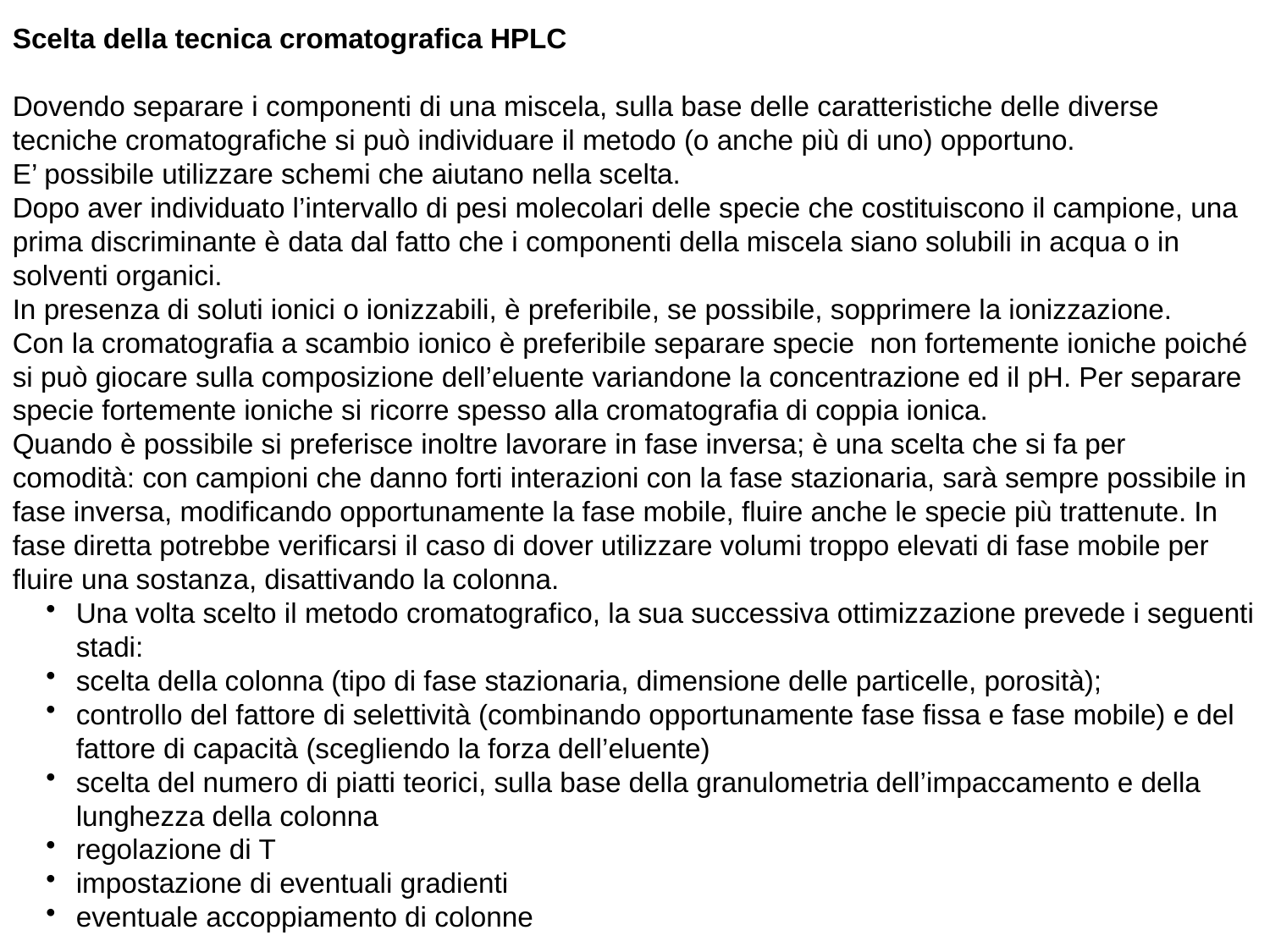

Scelta della tecnica cromatografica HPLC

Dovendo separare i componenti di una miscela, sulla base delle caratteristiche delle diverse tecniche cromatografiche si può individuare il metodo (o anche più di uno) opportuno.
E’ possibile utilizzare schemi che aiutano nella scelta.
Dopo aver individuato l’intervallo di pesi molecolari delle specie che costituiscono il campione, una prima discriminante è data dal fatto che i componenti della miscela siano solubili in acqua o in solventi organici.
In presenza di soluti ionici o ionizzabili, è preferibile, se possibile, sopprimere la ionizzazione.
Con la cromatografia a scambio ionico è preferibile separare specie  non fortemente ioniche poiché si può giocare sulla composizione dell’eluente variandone la concentrazione ed il pH. Per separare specie fortemente ioniche si ricorre spesso alla cromatografia di coppia ionica.
Quando è possibile si preferisce inoltre lavorare in fase inversa; è una scelta che si fa per comodità: con campioni che danno forti interazioni con la fase stazionaria, sarà sempre possibile in fase inversa, modificando opportunamente la fase mobile, fluire anche le specie più trattenute. In fase diretta potrebbe verificarsi il caso di dover utilizzare volumi troppo elevati di fase mobile per fluire una sostanza, disattivando la colonna.
Una volta scelto il metodo cromatografico, la sua successiva ottimizzazione prevede i seguenti stadi:
scelta della colonna (tipo di fase stazionaria, dimensione delle particelle, porosità);
controllo del fattore di selettività (combinando opportunamente fase fissa e fase mobile) e del fattore di capacità (scegliendo la forza dell’eluente)
scelta del numero di piatti teorici, sulla base della granulometria dell’impaccamento e della lunghezza della colonna
regolazione di T
impostazione di eventuali gradienti
eventuale accoppiamento di colonne